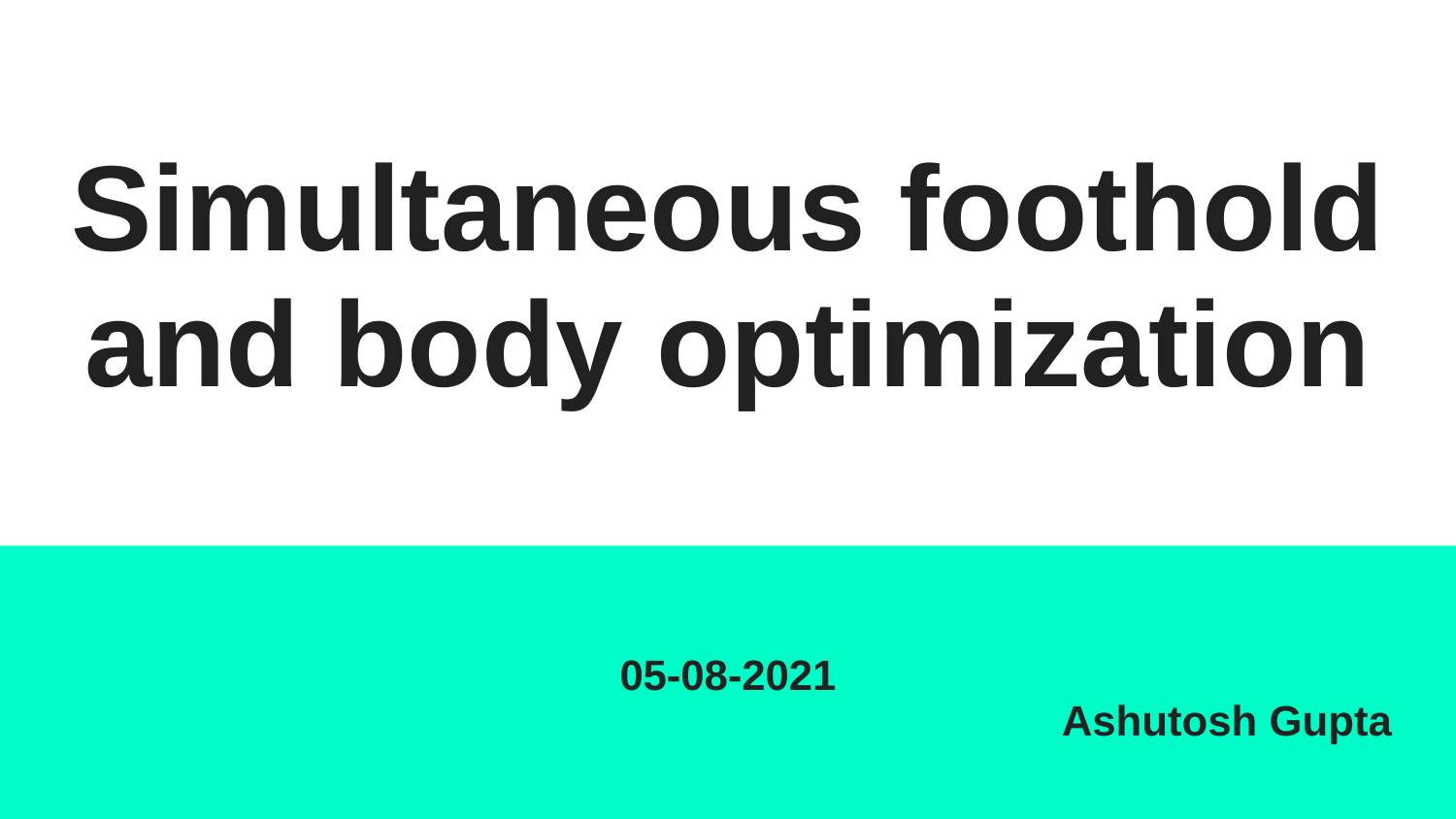

# Simultaneous foothold and body optimization
05-08-2021
Ashutosh Gupta